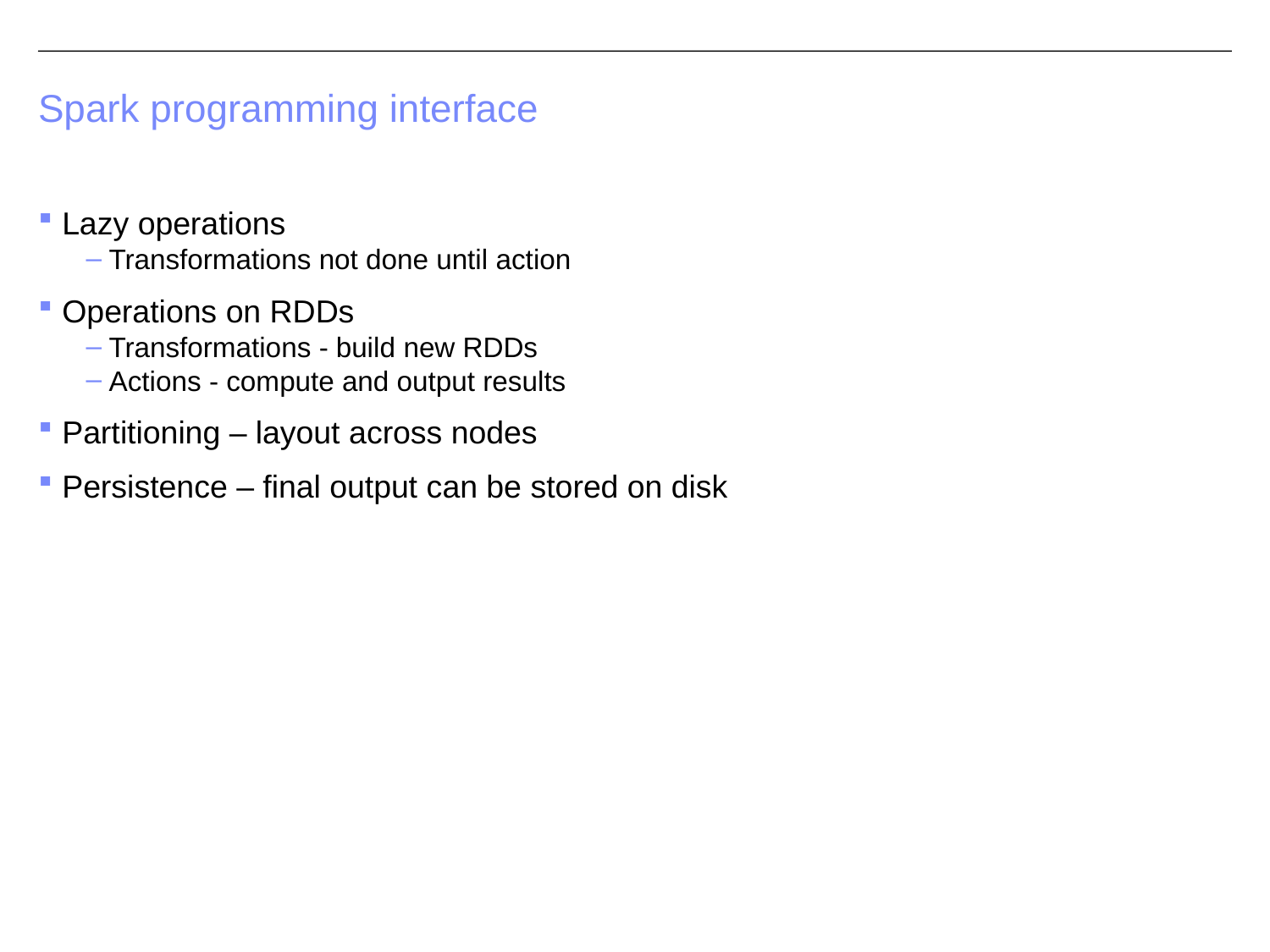

# Spark programming interface
Lazy operations
Transformations not done until action
Operations on RDDs
Transformations - build new RDDs
Actions - compute and output results
Partitioning – layout across nodes
Persistence – final output can be stored on disk